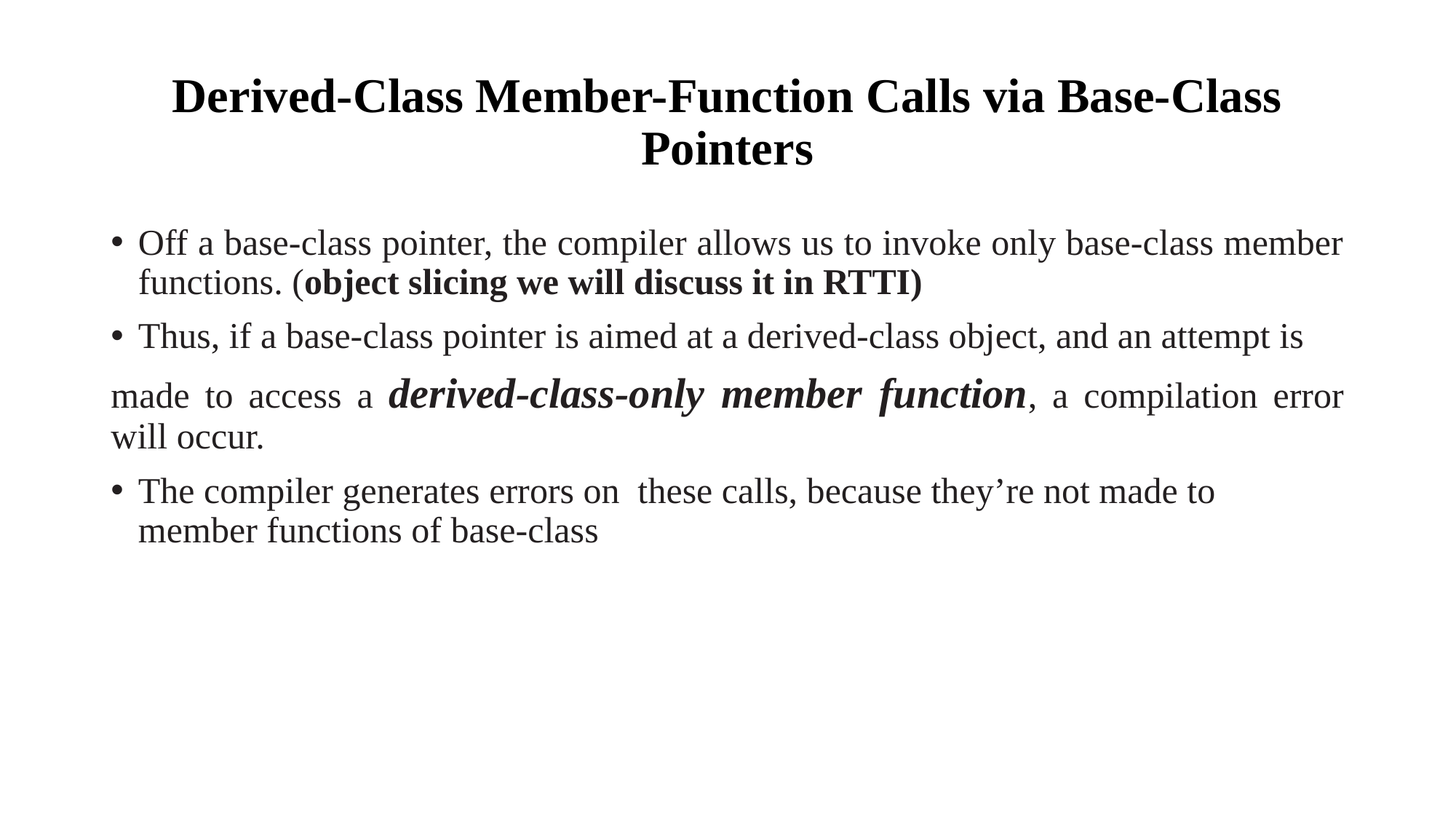

# Derived-Class Member-Function Calls via Base-Class Pointers
Off a base-class pointer, the compiler allows us to invoke only base-class member functions. (object slicing we will discuss it in RTTI)
Thus, if a base-class pointer is aimed at a derived-class object, and an attempt is
made to access a derived-class-only member function, a compilation error will occur.
The compiler generates errors on  these calls, because they’re not made to member functions of base-class